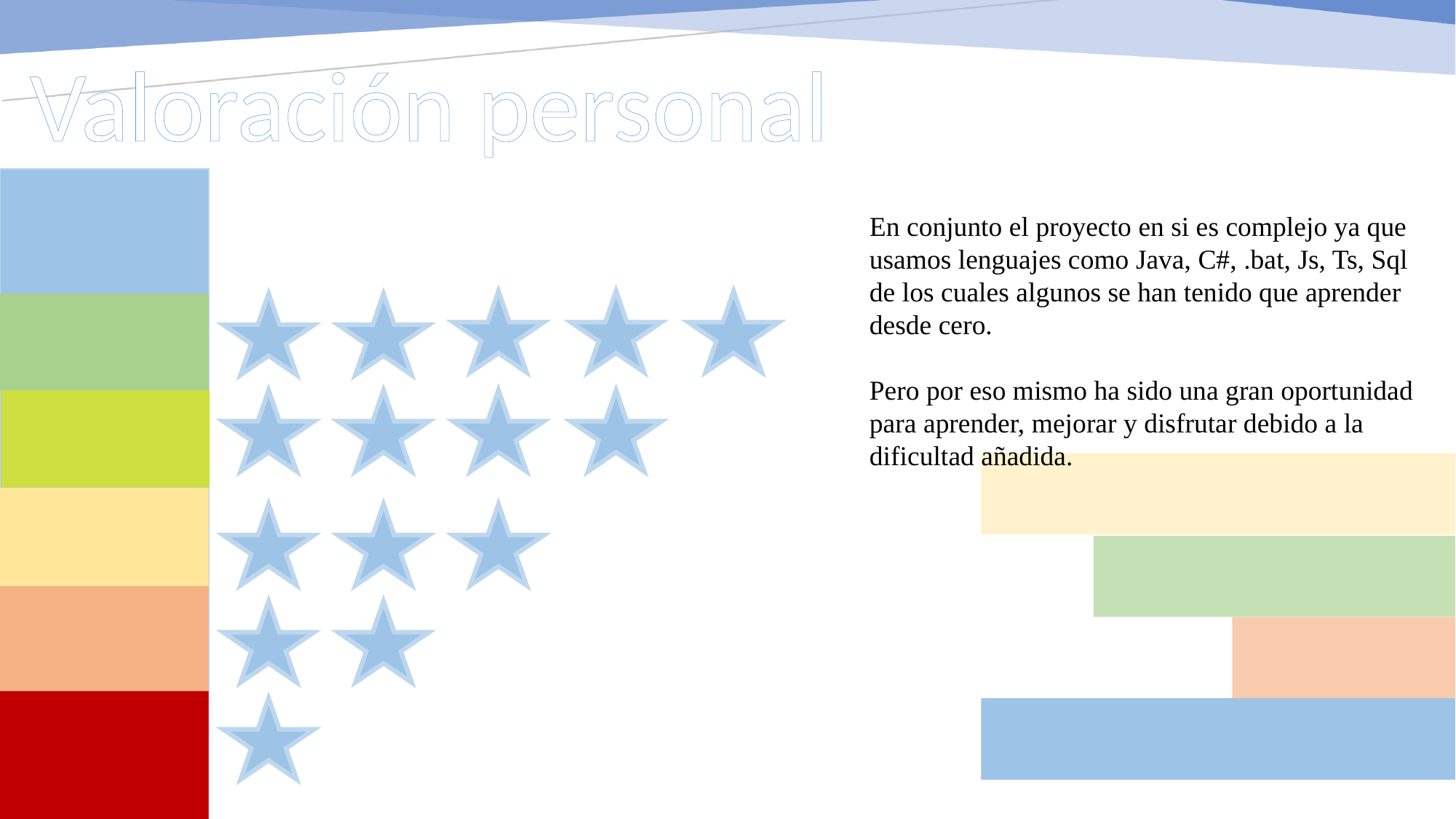

Valoración personal

En conjunto el proyecto en si es complejo ya que usamos lenguajes como Java, C#, .bat, Js, Ts, Sql de los cuales algunos se han tenido que aprender desde cero.

Pero por eso mismo ha sido una gran oportunidad para aprender, mejorar y disfrutar debido a la dificultad añadida.